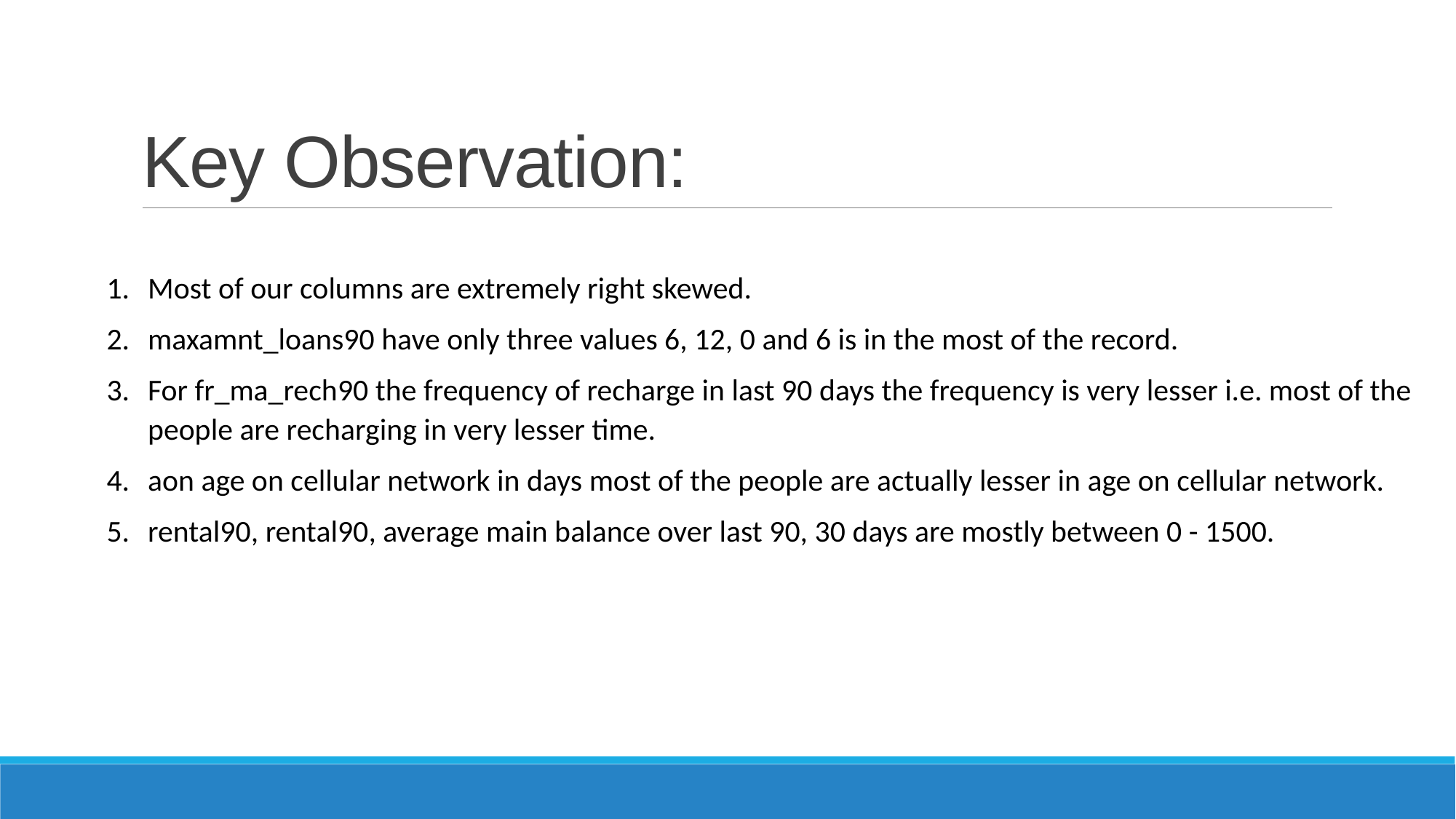

# Key Observation:
Most of our columns are extremely right skewed.
maxamnt_loans90 have only three values 6, 12, 0 and 6 is in the most of the record.
For fr_ma_rech90 the frequency of recharge in last 90 days the frequency is very lesser i.e. most of the people are recharging in very lesser time.
aon age on cellular network in days most of the people are actually lesser in age on cellular network.
rental90, rental90, average main balance over last 90, 30 days are mostly between 0 - 1500.